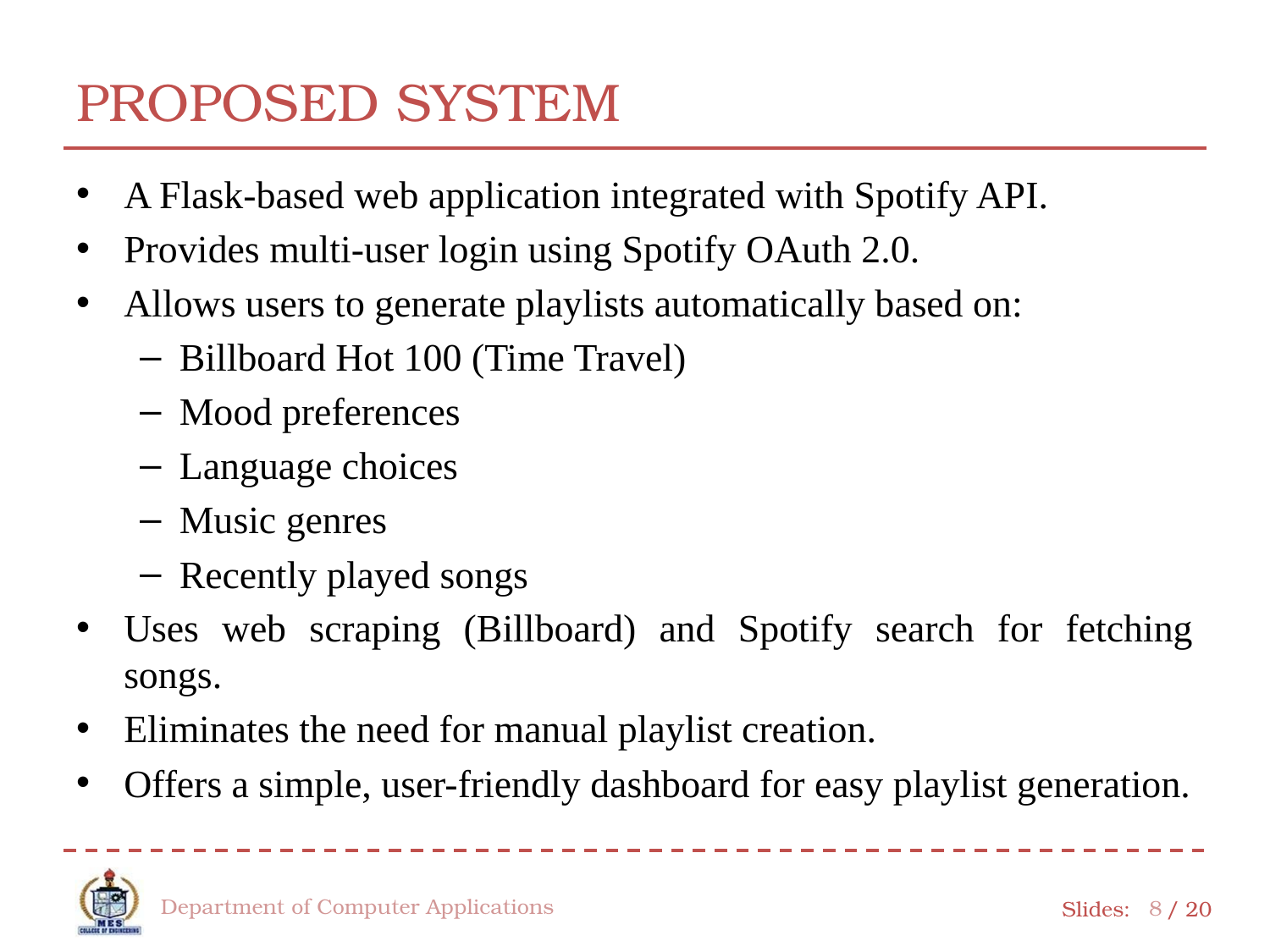

# PROPOSED SYSTEM
A Flask-based web application integrated with Spotify API.
Provides multi-user login using Spotify OAuth 2.0.
Allows users to generate playlists automatically based on:
Billboard Hot 100 (Time Travel)
Mood preferences
Language choices
Music genres
Recently played songs
Uses web scraping (Billboard) and Spotify search for fetching songs.
Eliminates the need for manual playlist creation.
Offers a simple, user-friendly dashboard for easy playlist generation.
Department of Computer Applications
8